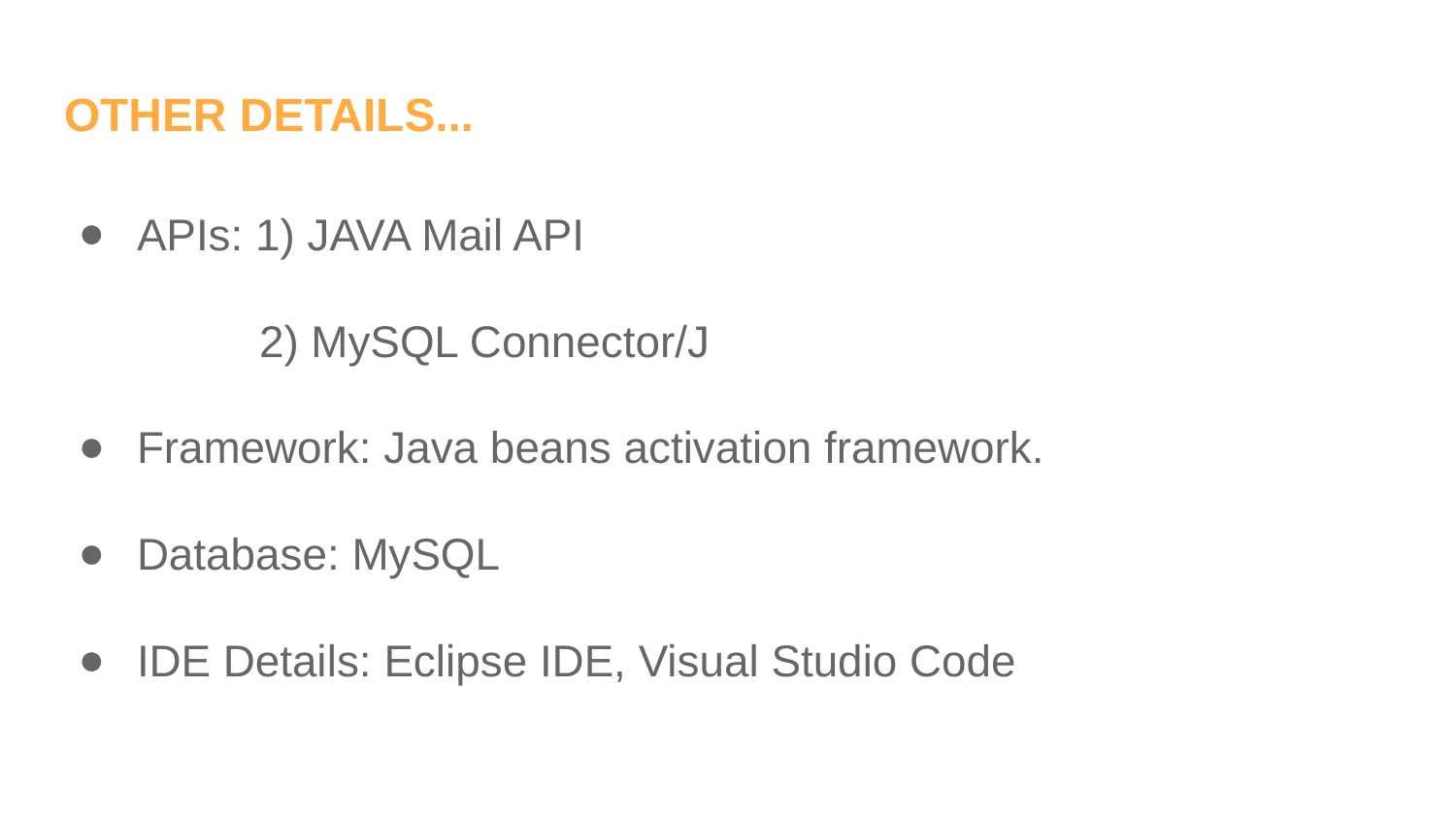

# OTHER DETAILS...
APIs: 1) JAVA Mail API
    2) MySQL Connector/J
Framework: Java beans activation framework.
Database: MySQL
IDE Details: Eclipse IDE, Visual Studio Code